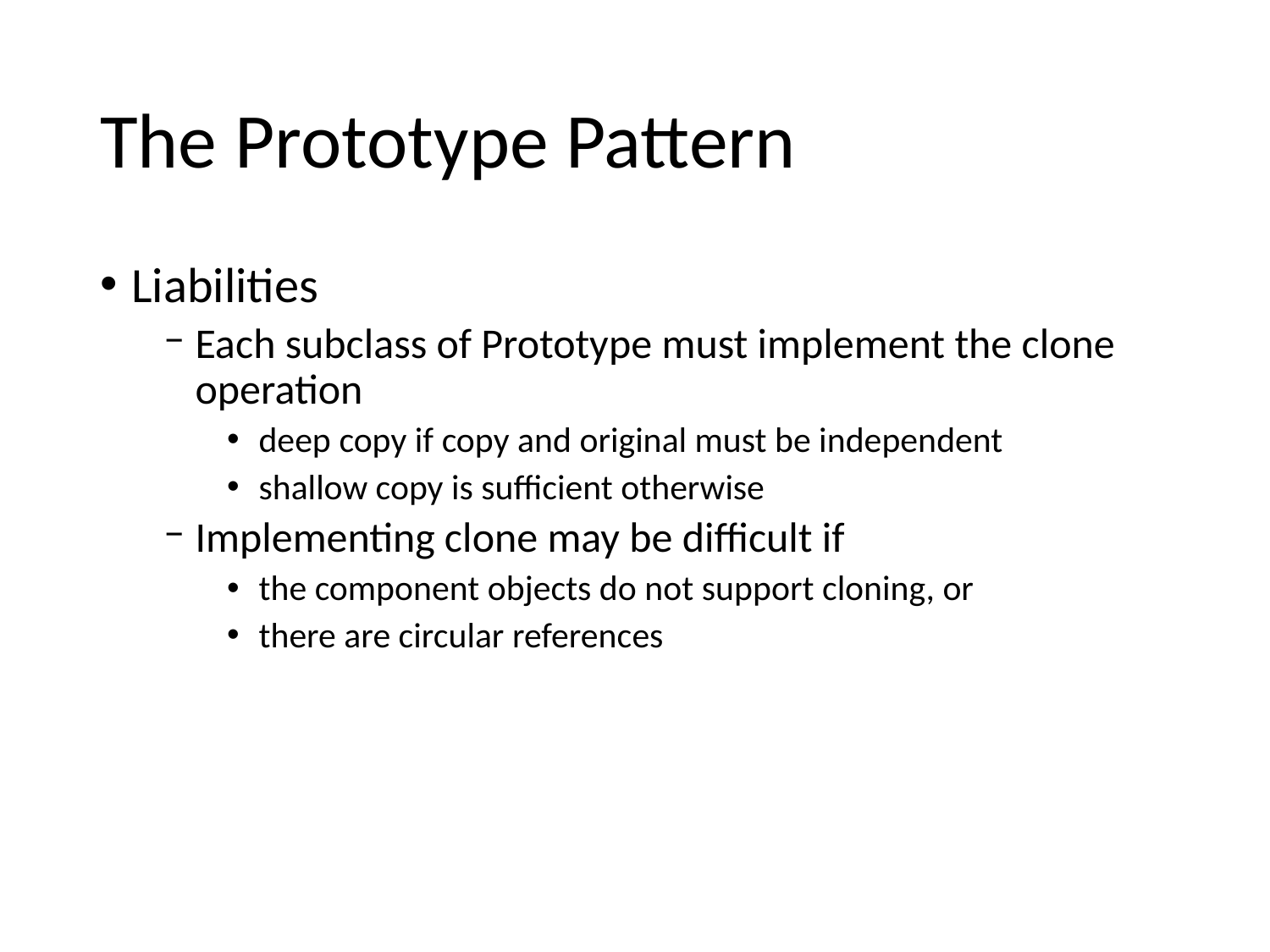

# The Prototype Pattern
Liabilities
Each subclass of Prototype must implement the clone operation
deep copy if copy and original must be independent
shallow copy is sufficient otherwise
Implementing clone may be difficult if
the component objects do not support cloning, or
there are circular references